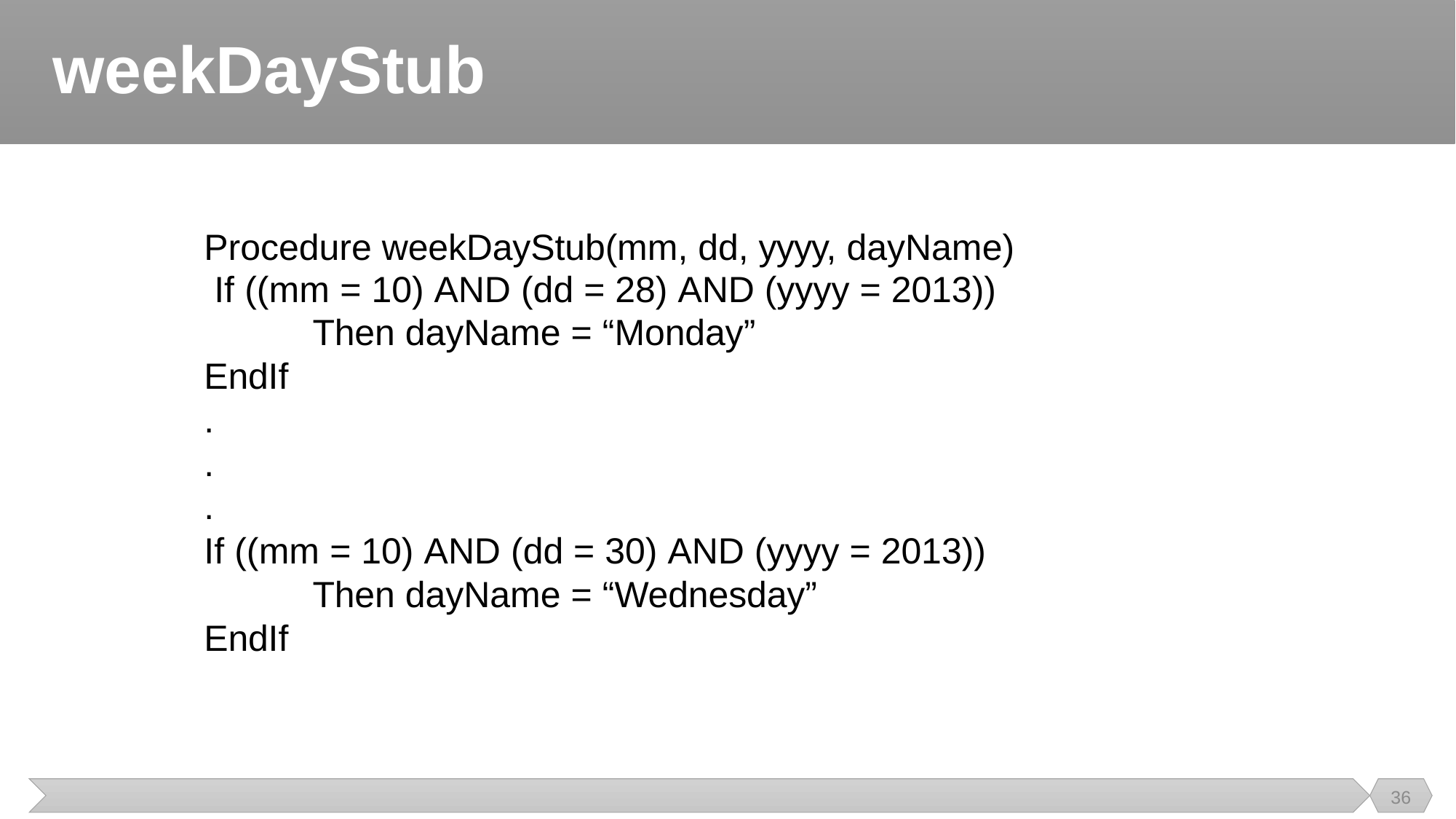

# weekDayStub
Procedure weekDayStub(mm, dd, yyyy, dayName)  If ((mm = 10) AND (dd = 28) AND (yyyy = 2013))
Then dayName = “Monday”
EndIf
.
.
.
If ((mm = 10) AND (dd = 30) AND (yyyy = 2013))
Then dayName = “Wednesday”
EndIf
36